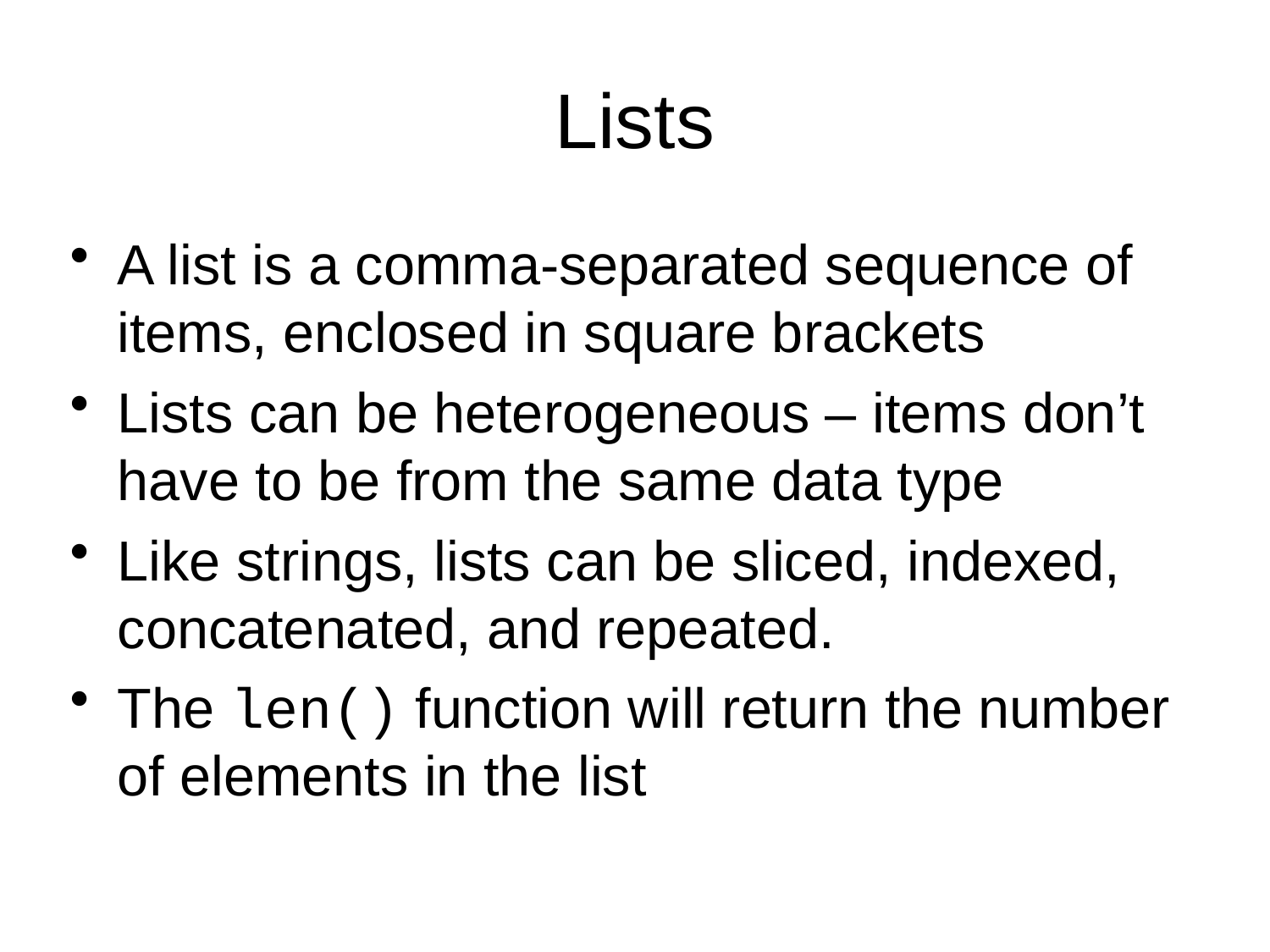

Lists
A list is a comma-separated sequence of items, enclosed in square brackets
Lists can be heterogeneous – items don’t have to be from the same data type
Like strings, lists can be sliced, indexed, concatenated, and repeated.
The len() function will return the number of elements in the list
41